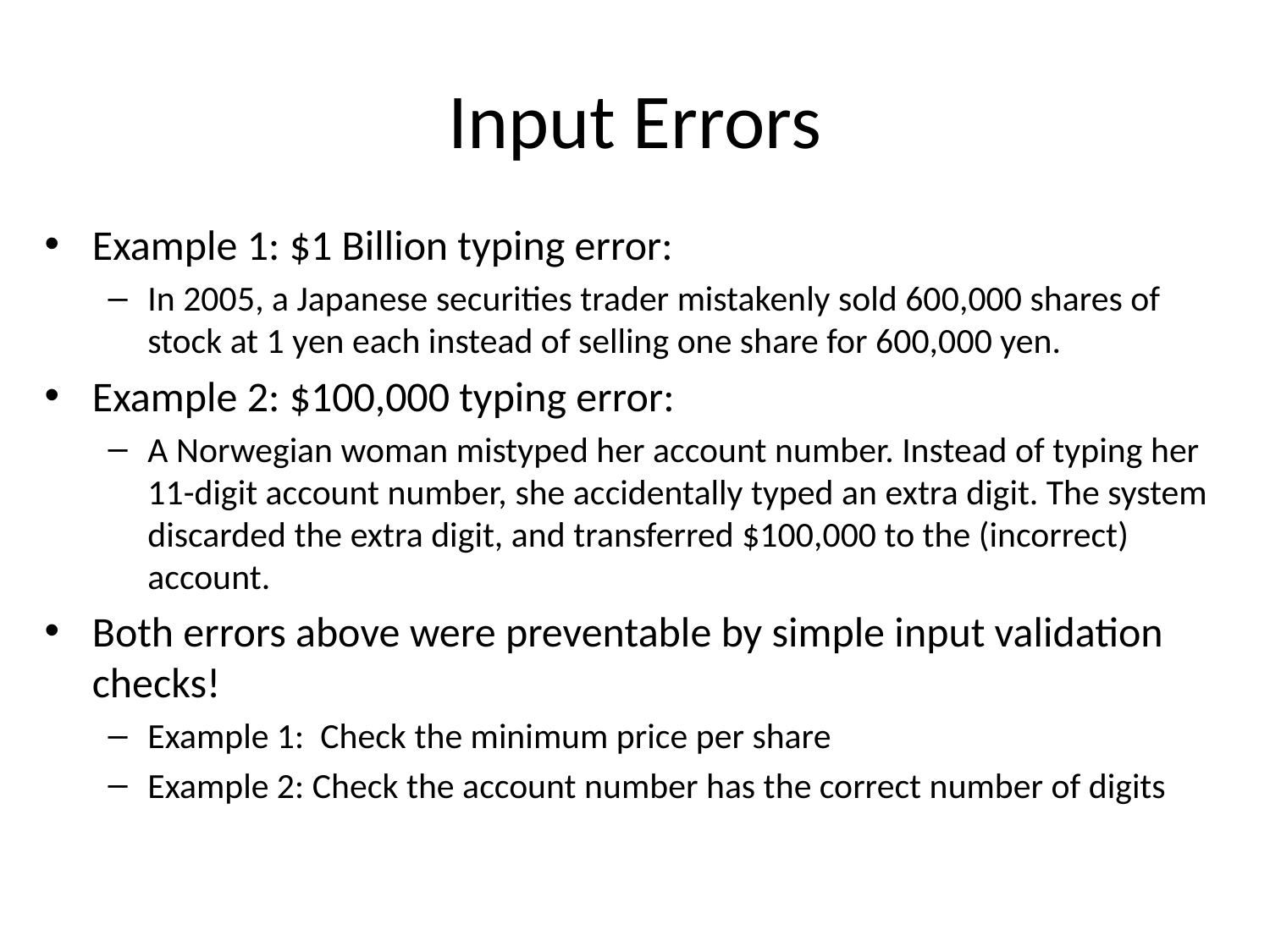

# Input Errors
Example 1: $1 Billion typing error:
In 2005, a Japanese securities trader mistakenly sold 600,000 shares of stock at 1 yen each instead of selling one share for 600,000 yen.
Example 2: $100,000 typing error:
A Norwegian woman mistyped her account number. Instead of typing her 11-digit account number, she accidentally typed an extra digit. The system discarded the extra digit, and transferred $100,000 to the (incorrect) account.
Both errors above were preventable by simple input validation checks!
Example 1:  Check the minimum price per share
Example 2: Check the account number has the correct number of digits